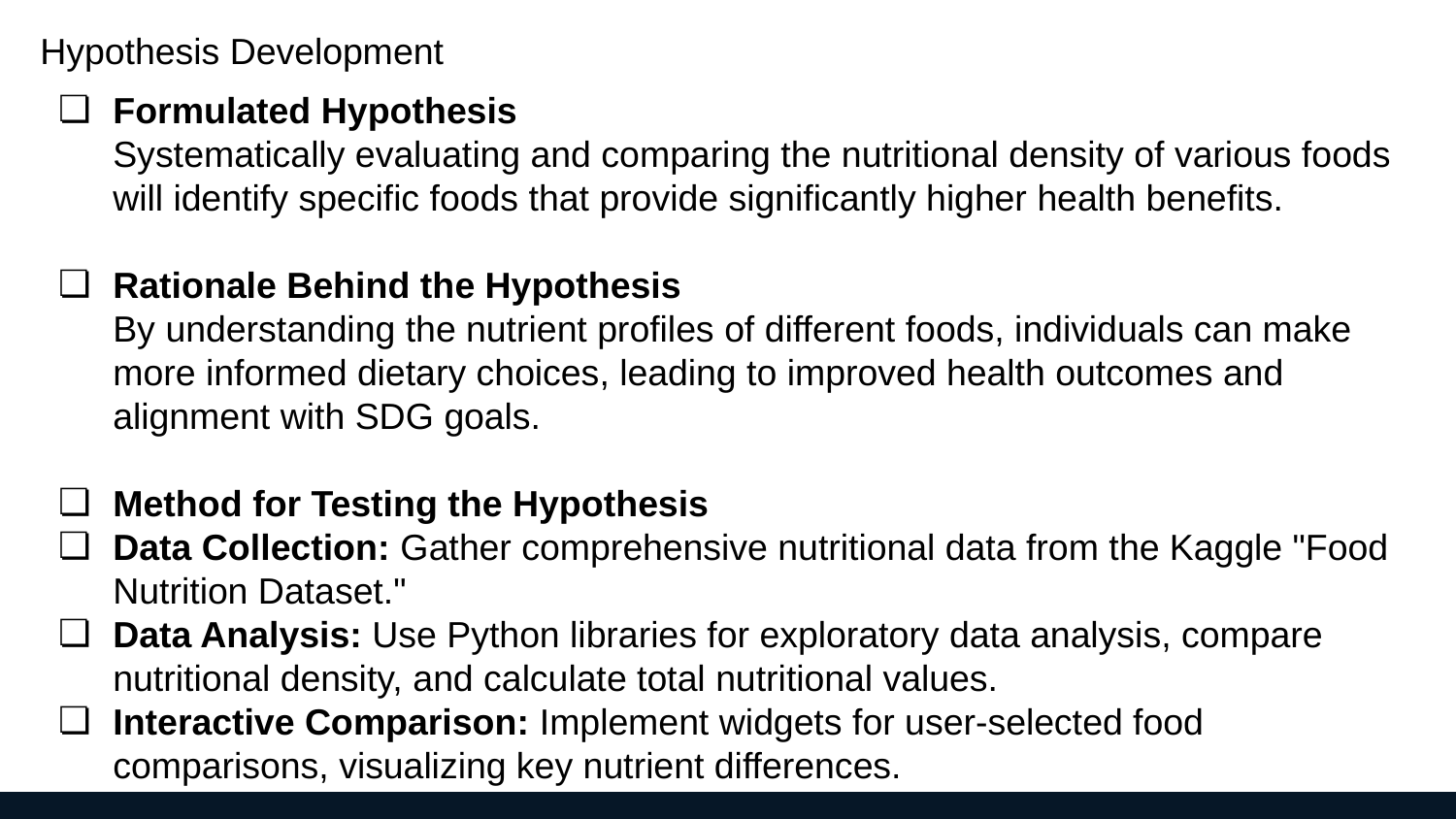

Hypothesis Development
Formulated Hypothesis
Systematically evaluating and comparing the nutritional density of various foods will identify specific foods that provide significantly higher health benefits.

Rationale Behind the Hypothesis
By understanding the nutrient profiles of different foods, individuals can make more informed dietary choices, leading to improved health outcomes and alignment with SDG goals.

Method for Testing the Hypothesis
Data Collection: Gather comprehensive nutritional data from the Kaggle "Food Nutrition Dataset."
Data Analysis: Use Python libraries for exploratory data analysis, compare nutritional density, and calculate total nutritional values.
Interactive Comparison: Implement widgets for user-selected food comparisons, visualizing key nutrient differences.